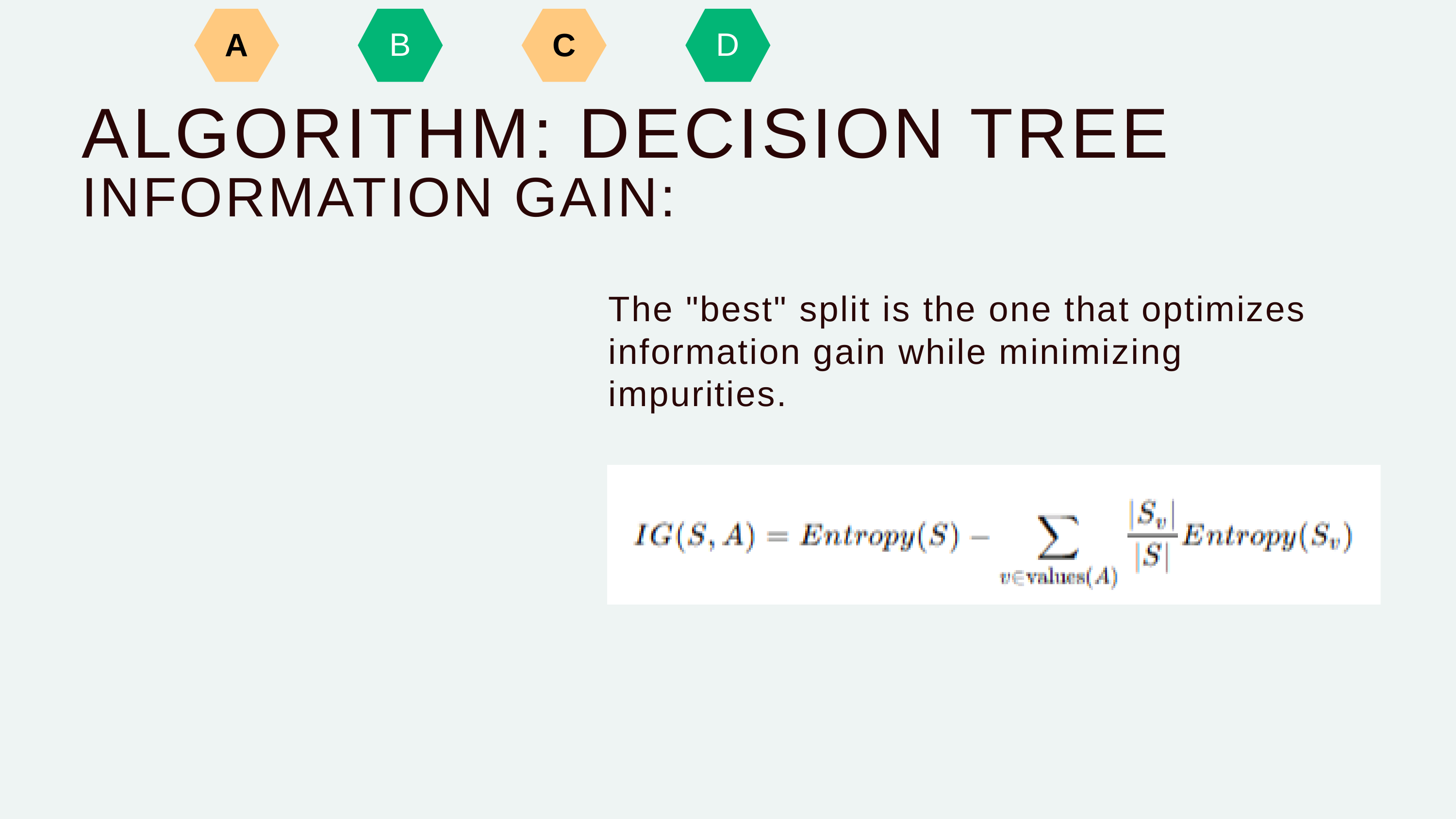

A

B

C

D
ALGORITHM: DECISION TREE
INFORMATION GAIN:
The "best" split is the one that optimizes information gain while minimizing impurities.